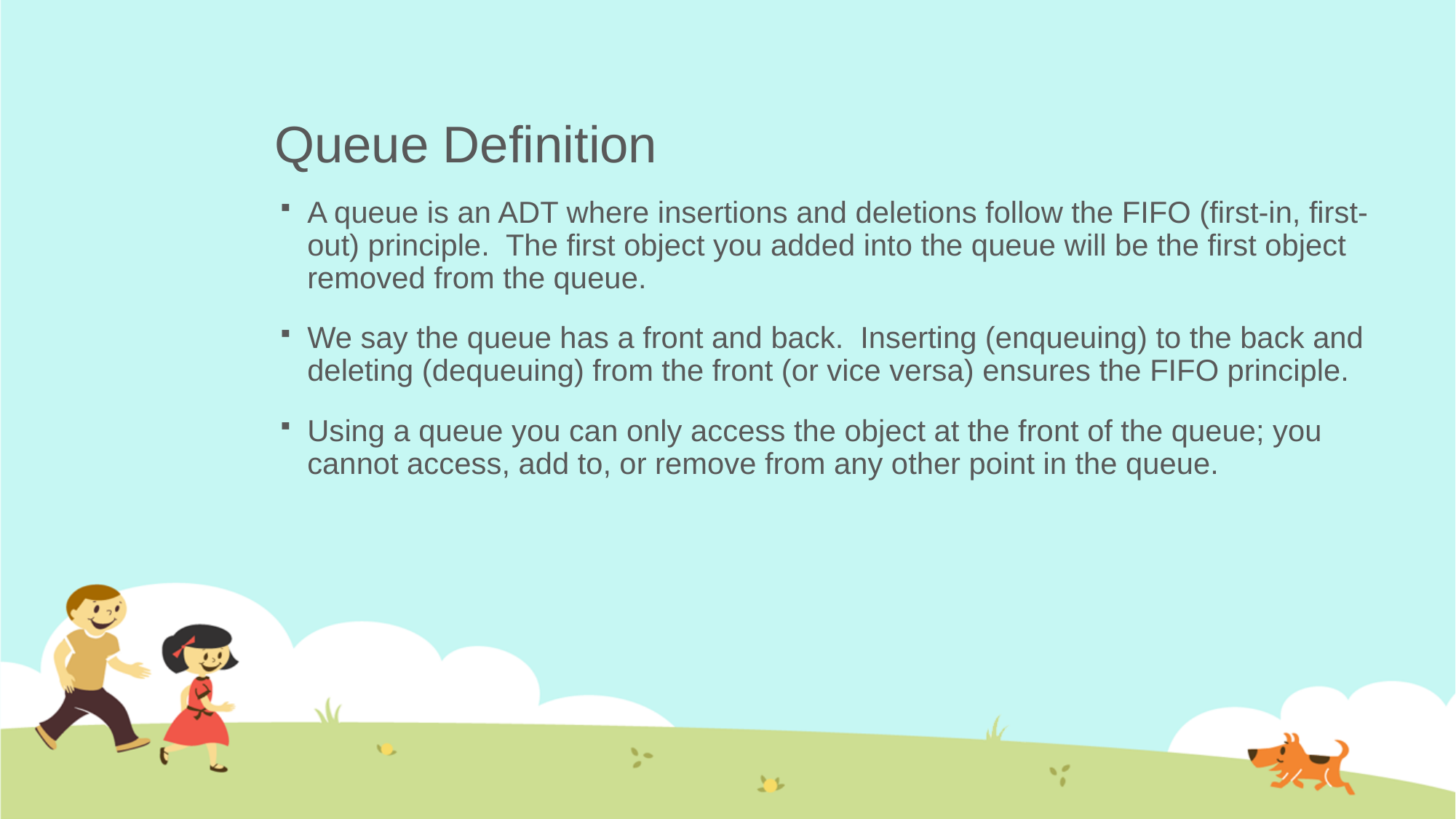

# Queue Definition
A queue is an ADT where insertions and deletions follow the FIFO (first-in, first-out) principle.  The first object you added into the queue will be the first object removed from the queue.
We say the queue has a front and back.  Inserting (enqueuing) to the back and deleting (dequeuing) from the front (or vice versa) ensures the FIFO principle.
Using a queue you can only access the object at the front of the queue; you cannot access, add to, or remove from any other point in the queue.